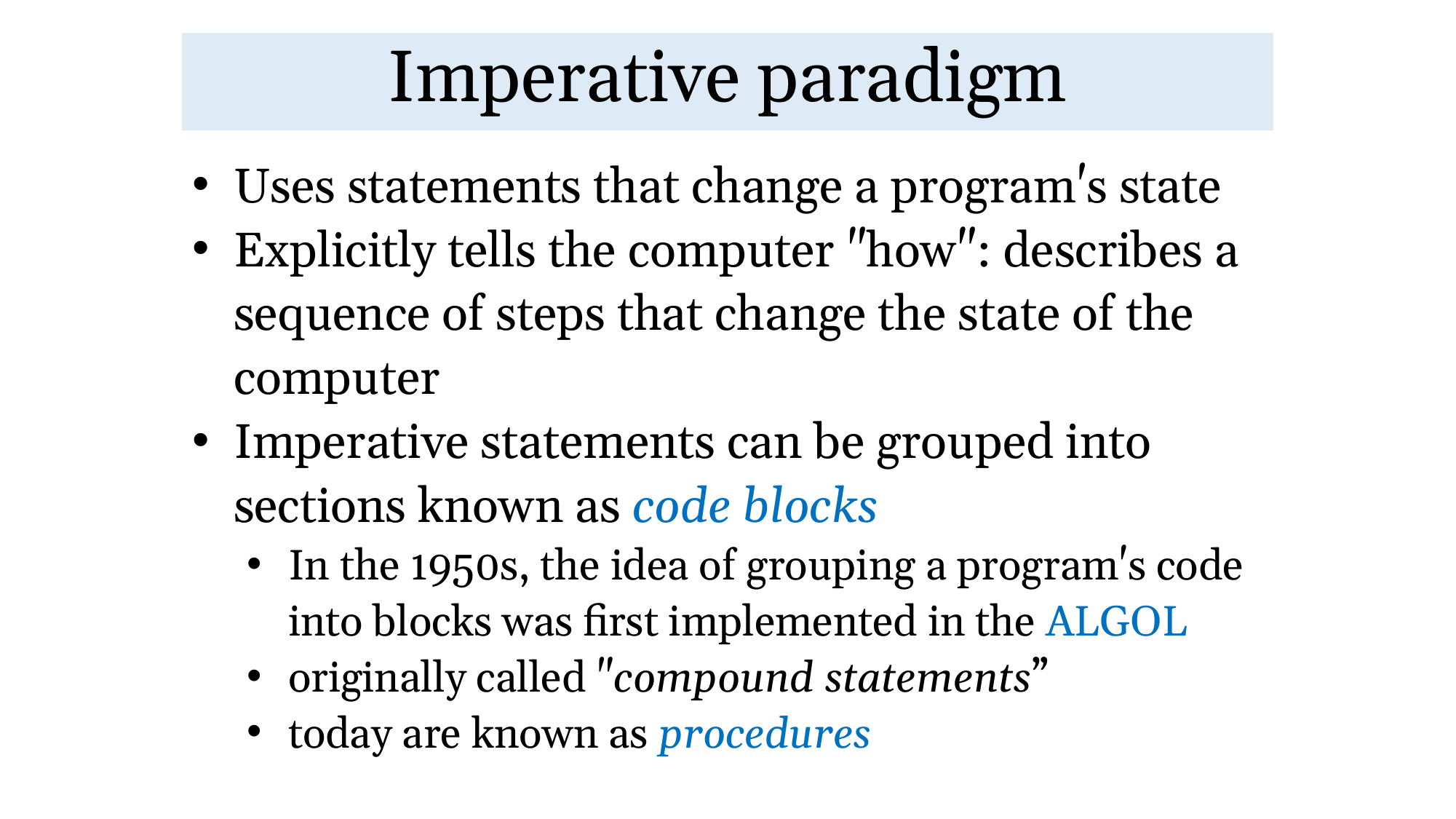

Imperative paradigm
Uses statements that change a program's state
Explicitly tells the computer "how": describes a sequence of steps that change the state of the computer
Imperative statements can be grouped into sections known as code blocks
In the 1950s, the idea of grouping a program's code into blocks was first implemented in the ALGOL
originally called "compound statements”
today are known as procedures